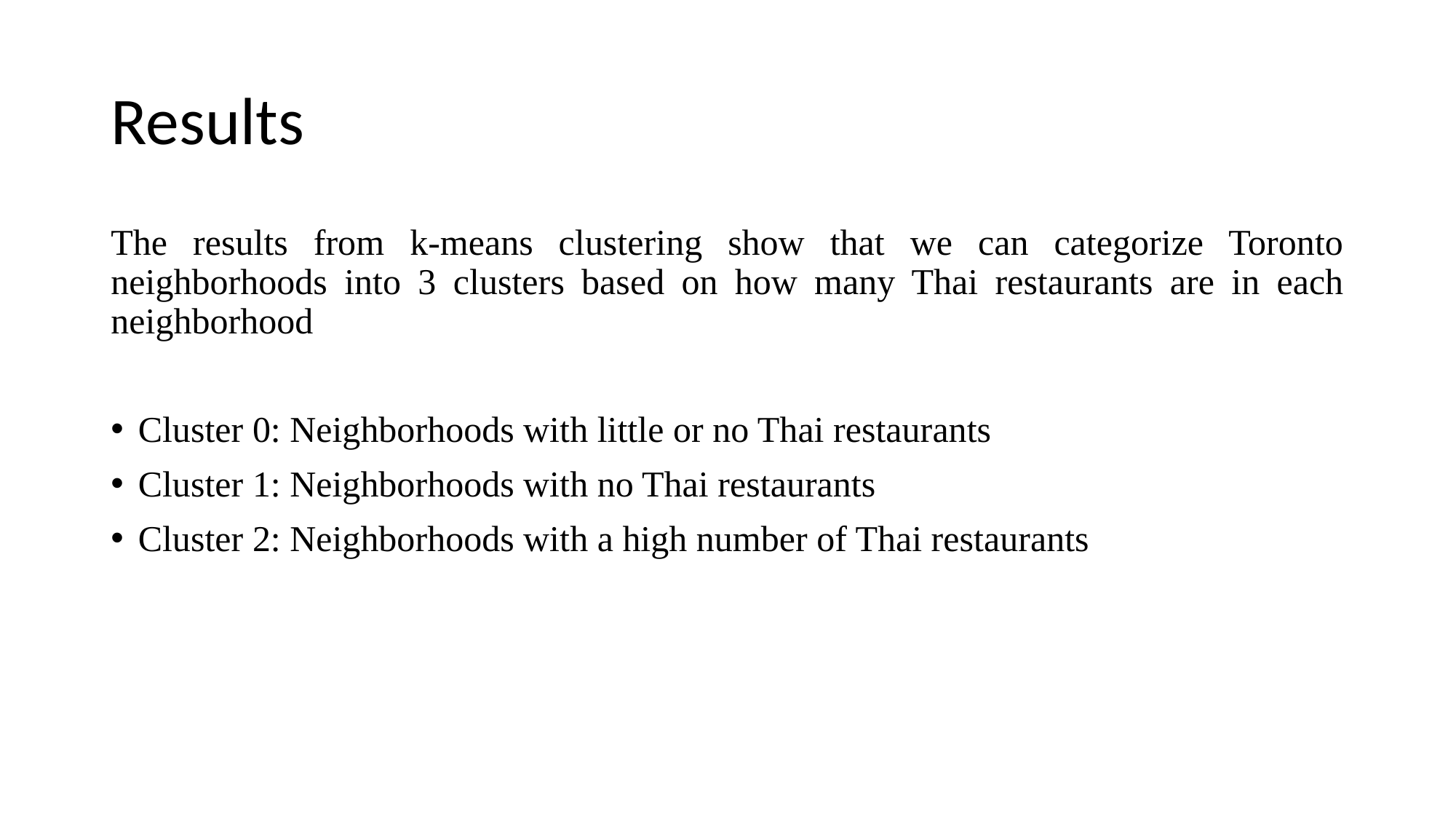

# Results
The results from k-means clustering show that we can categorize Toronto neighborhoods into 3 clusters based on how many Thai restaurants are in each neighborhood

Cluster 0: Neighborhoods with little or no Thai restaurants
Cluster 1: Neighborhoods with no Thai restaurants
Cluster 2: Neighborhoods with a high number of Thai restaurants